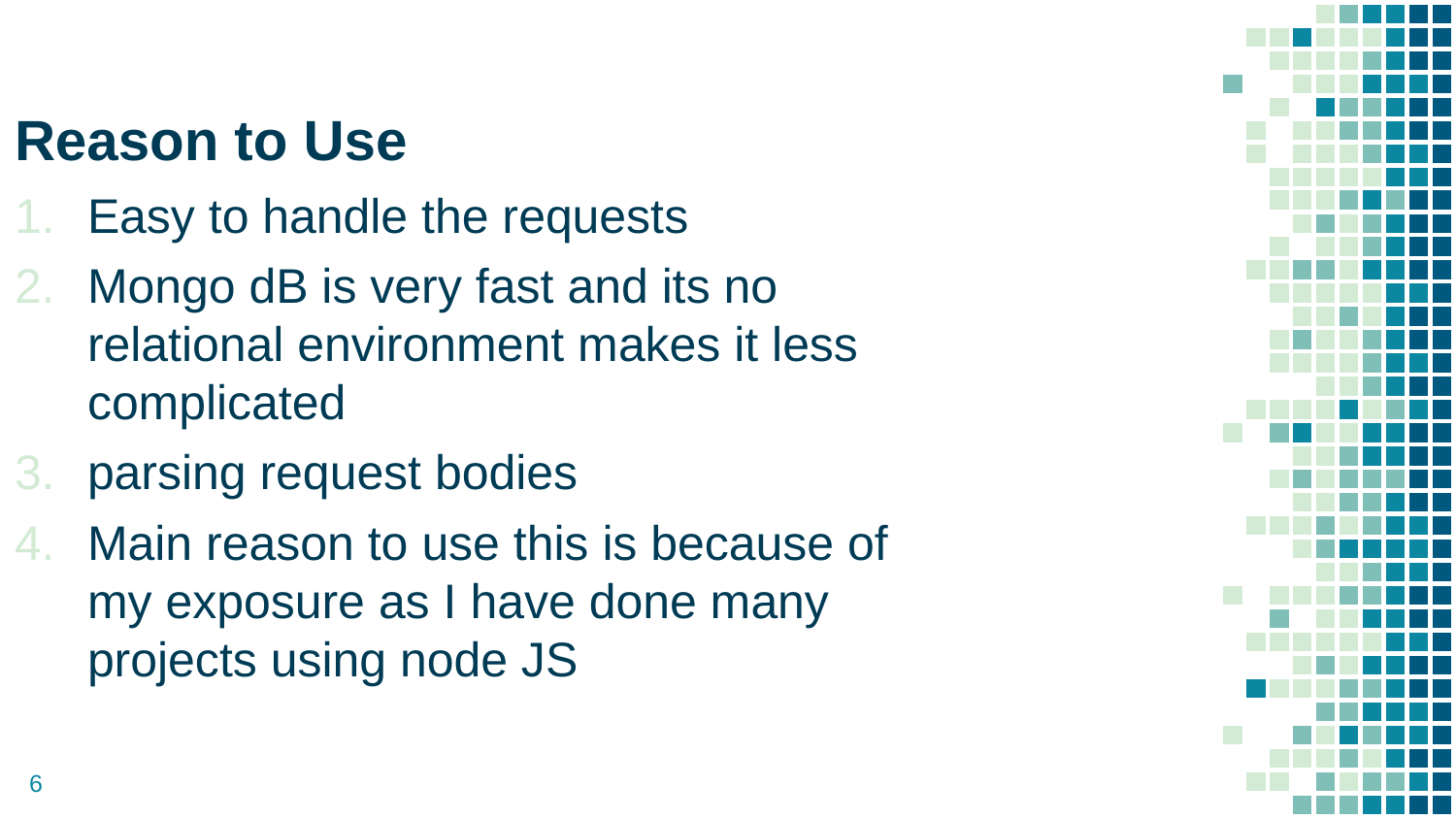

Reason to Use
Easy to handle the requests
Mongo dB is very fast and its no relational environment makes it less complicated
parsing request bodies
Main reason to use this is because of my exposure as I have done many projects using node JS
6